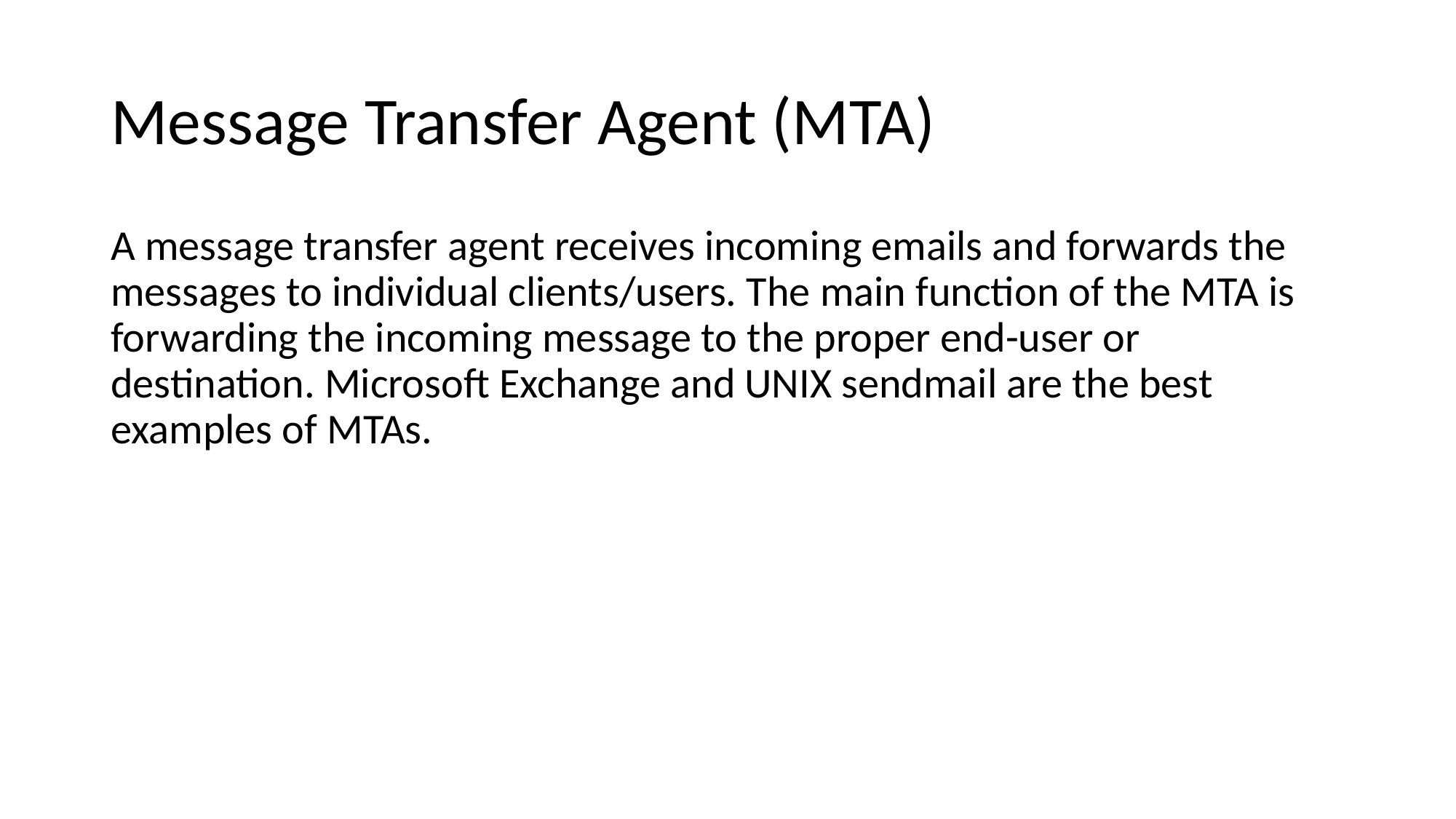

# Message Transfer Agent (MTA)
A message transfer agent receives incoming emails and forwards the messages to individual clients/users. The main function of the MTA is forwarding the incoming message to the proper end-user or destination. Microsoft Exchange and UNIX sendmail are the best examples of MTAs.